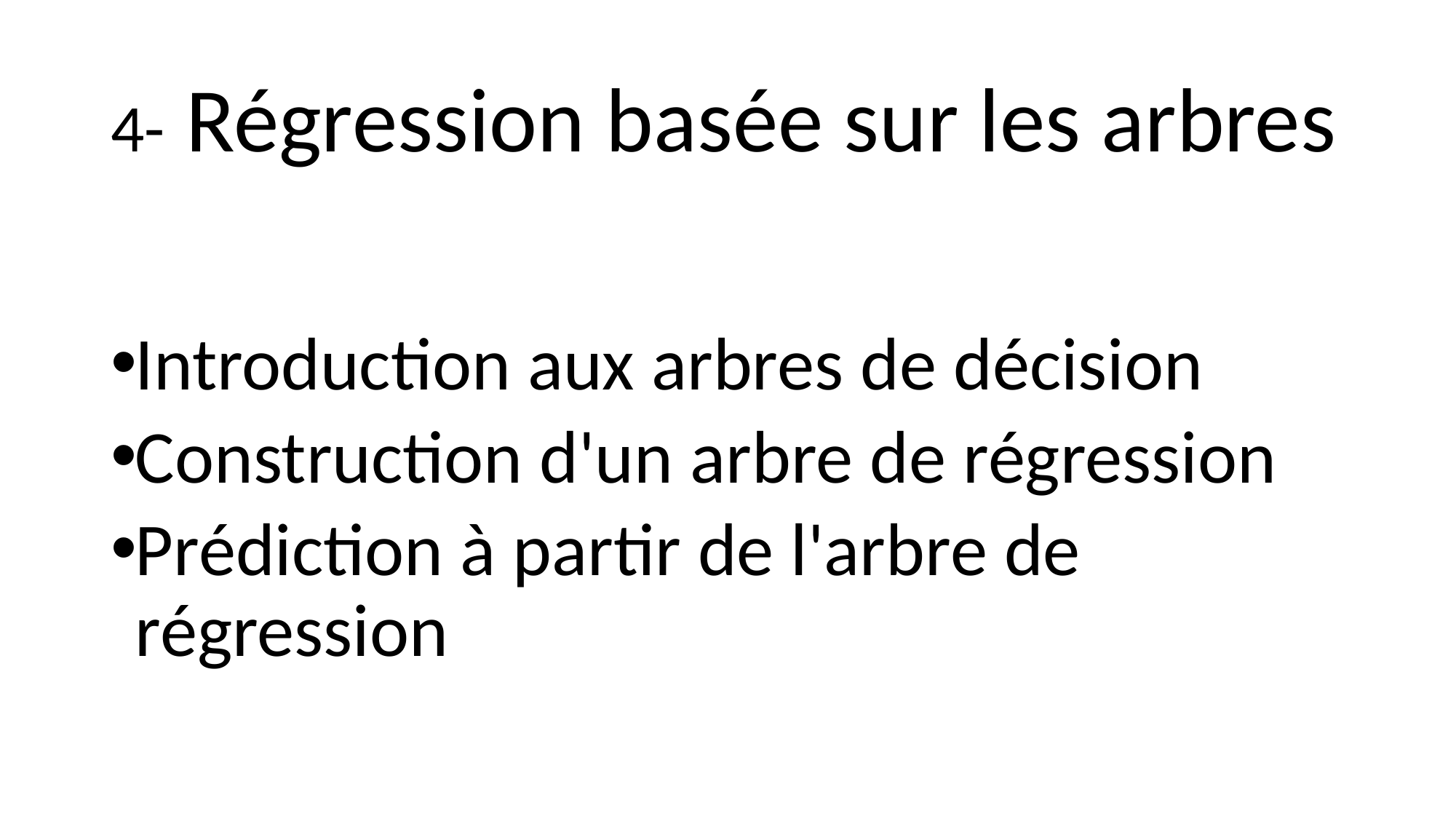

# 4- Régression basée sur les arbres

Introduction aux arbres de décision
Construction d'un arbre de régression
Prédiction à partir de l'arbre de régression